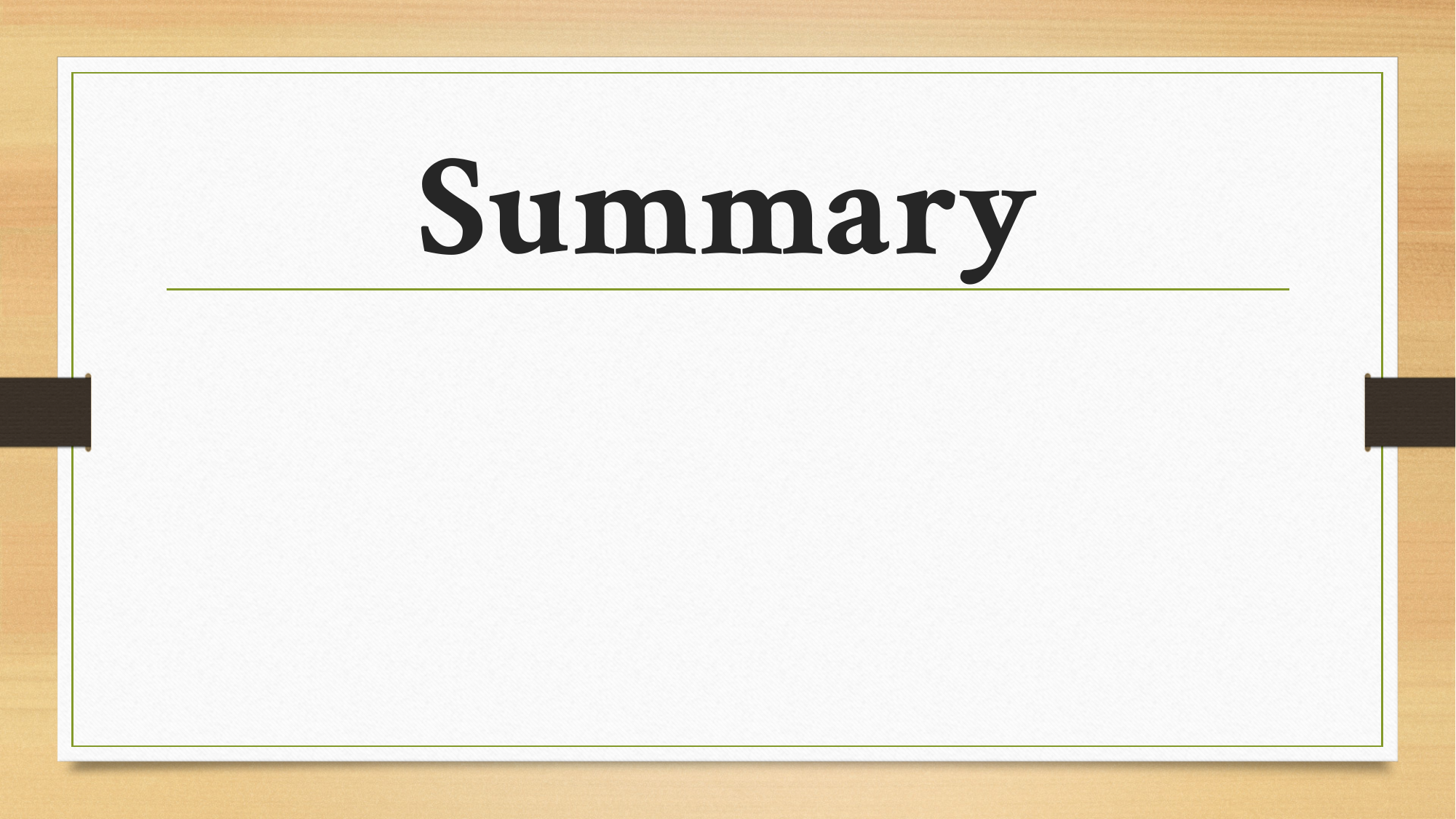

# Summary

This project focuses on analyzing call center performance data to enhance efficiency and customer satisfaction. Key metrics such as call resolution, speed of answer, and customer satisfaction were analyzed using Power BI to drive actionable insights.

Recommendations:
- Faster Response Times: Aim to reduce the speed of answer to under 30 seconds to enhance customer satisfaction.
- Enhanced Agent Training: Focus on areas with lower resolution, particularly technical support and payment queries.
- Optimized Staffing: Reevaluate staffing during peak call periods to address the high number of unanswered calls.

The analysis provided key insights to improve agent performance, streamline call handling processes, and boost overall customer satisfaction.